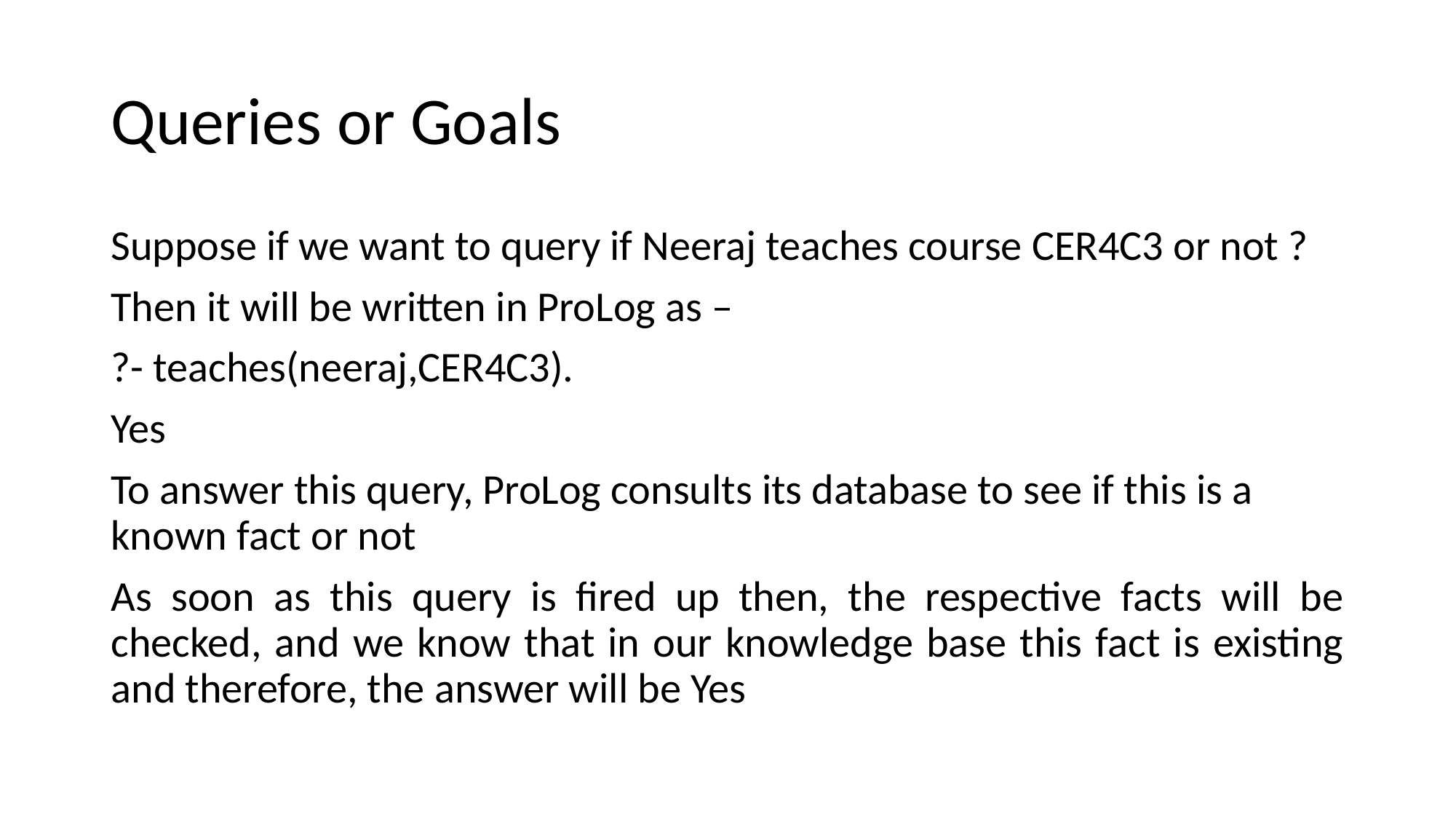

# Queries or Goals
Suppose if we want to query if Neeraj teaches course CER4C3 or not ?
Then it will be written in ProLog as –
?- teaches(neeraj,CER4C3).
Yes
To answer this query, ProLog consults its database to see if this is a known fact or not
As soon as this query is fired up then, the respective facts will be checked, and we know that in our knowledge base this fact is existing and therefore, the answer will be Yes